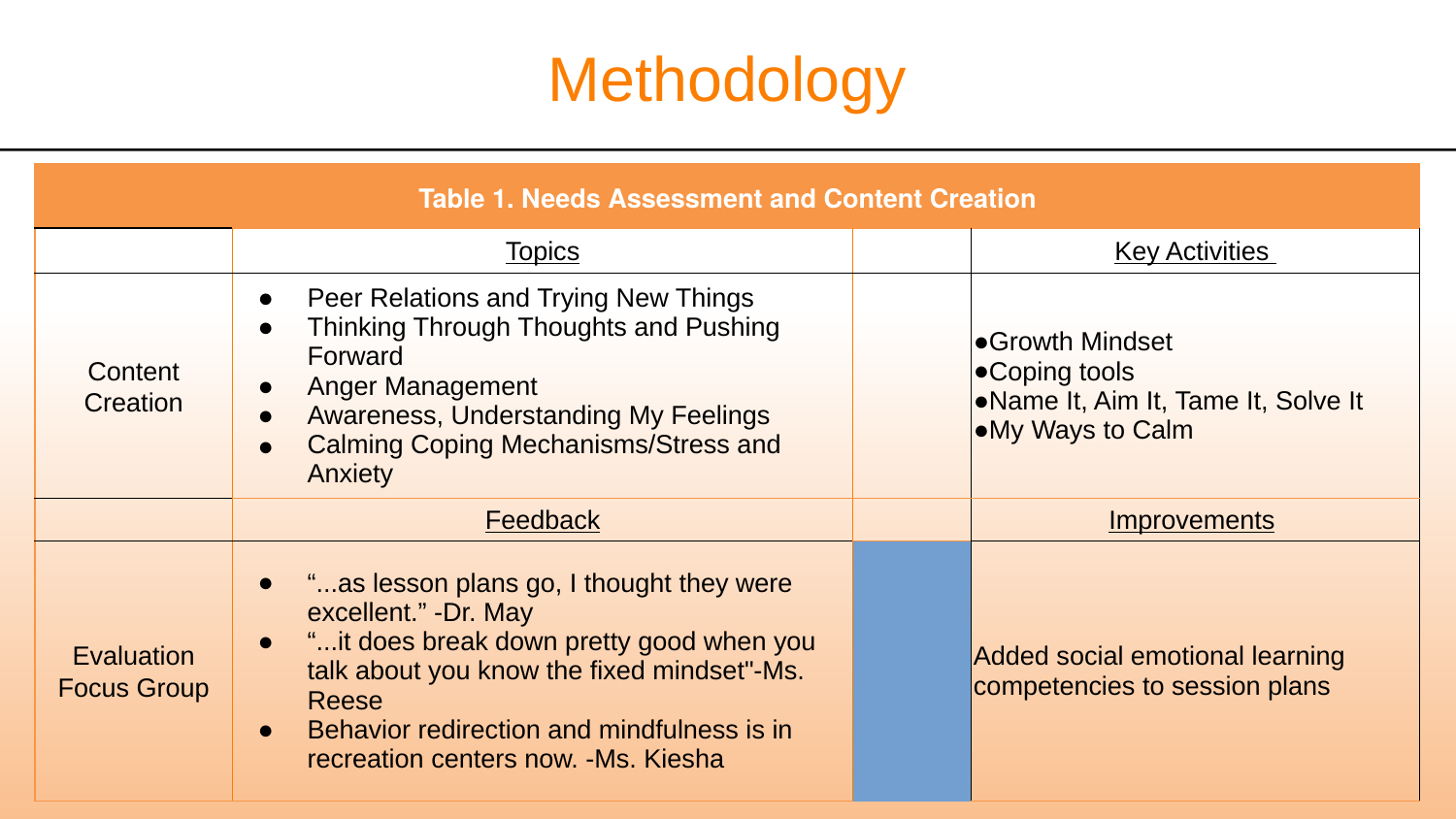

# Methodology
| Table 1. Needs Assessment and Content Creation |  |  |  |  |
| --- | --- | --- | --- | --- |
|  | Topics |  |  | Key Activities |
| Content Creation | Peer Relations and Trying New Things Thinking Through Thoughts and Pushing Forward Anger Management Awareness, Understanding My Feelings Calming Coping Mechanisms/Stress and Anxiety |  |  | Growth Mindset Coping tools Name It, Aim It, Tame It, Solve It My Ways to Calm |
|  | Feedback |  |  | Improvements |
| Evaluation Focus Group | “...as lesson plans go, I thought they were excellent.” -Dr. May “...it does break down pretty good when you talk about you know the fixed mindset"-Ms. Reese Behavior redirection and mindfulness is in recreation centers now. -Ms. Kiesha |  |  | Added social emotional learning competencies to session plans |